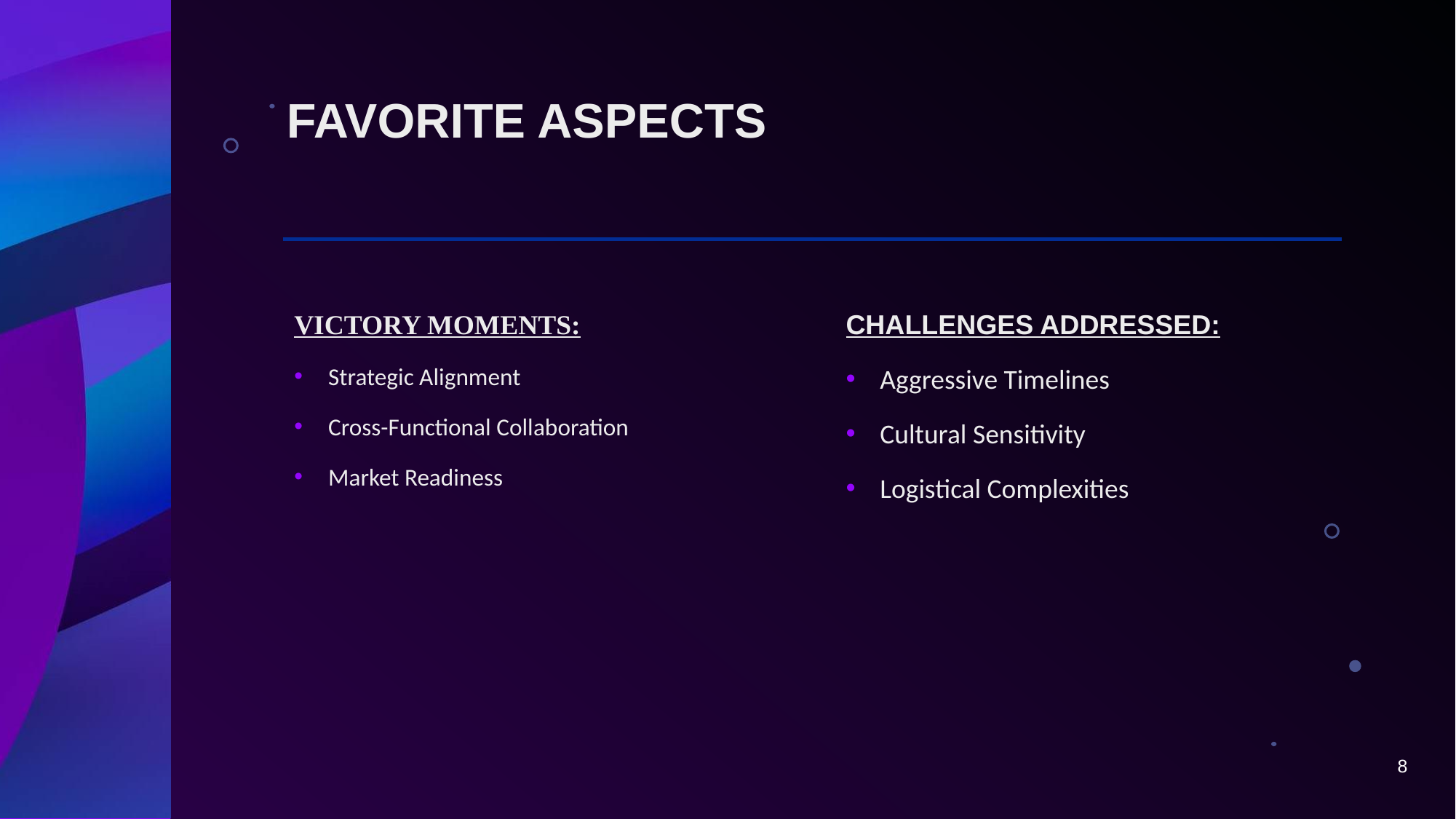

# Favorite Aspects
VICTORY MOMENTS:
Strategic Alignment
Cross-Functional Collaboration
Market Readiness
CHALLENGES ADDRESSED:
Aggressive Timelines
Cultural Sensitivity
Logistical Complexities
8